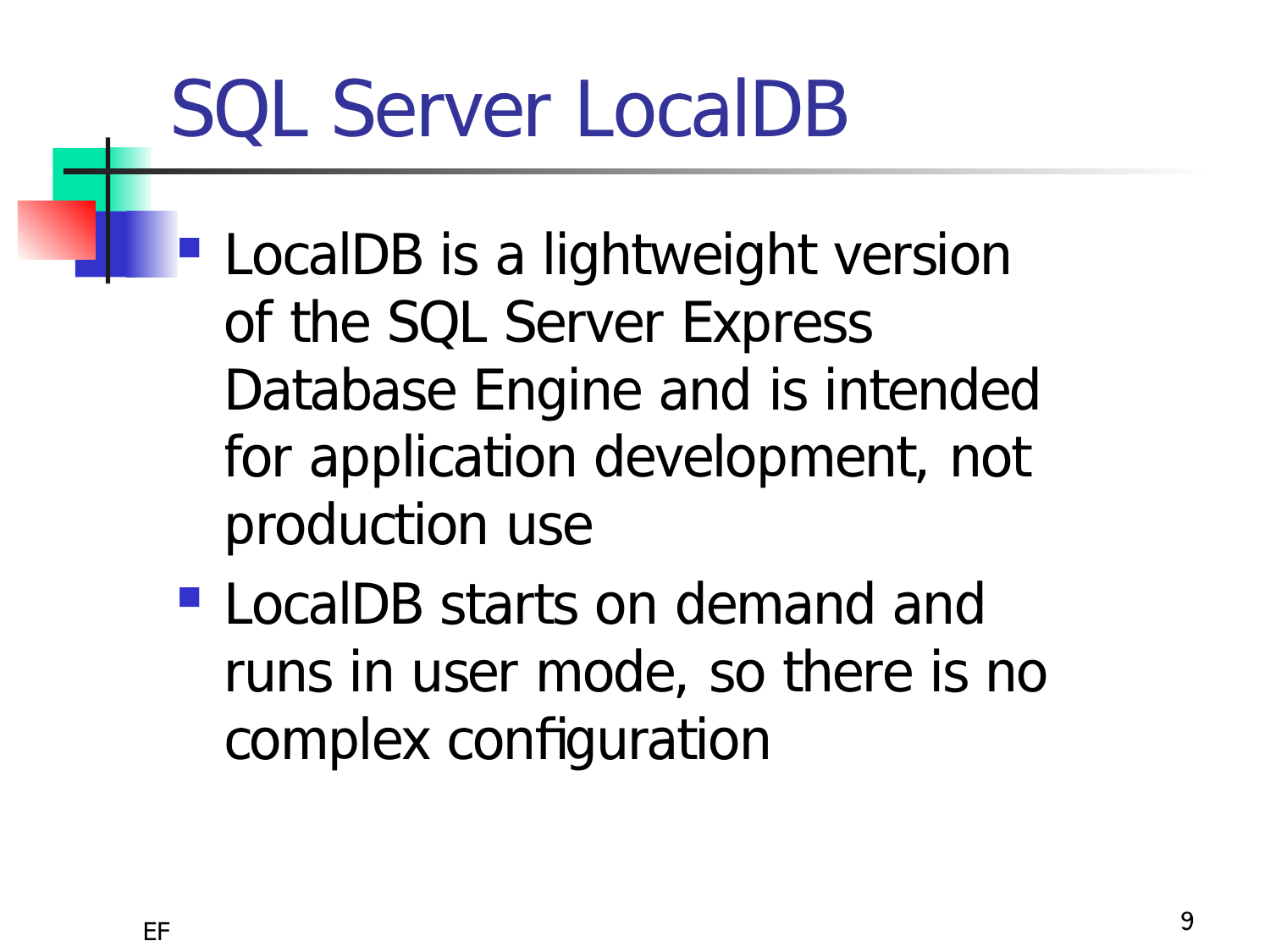

# SQL Server LocalDB
LocalDB is a lightweight version of the SQL Server Express Database Engine and is intended for application development, not production use
LocalDB starts on demand and runs in user mode, so there is no complex configuration
9
EF